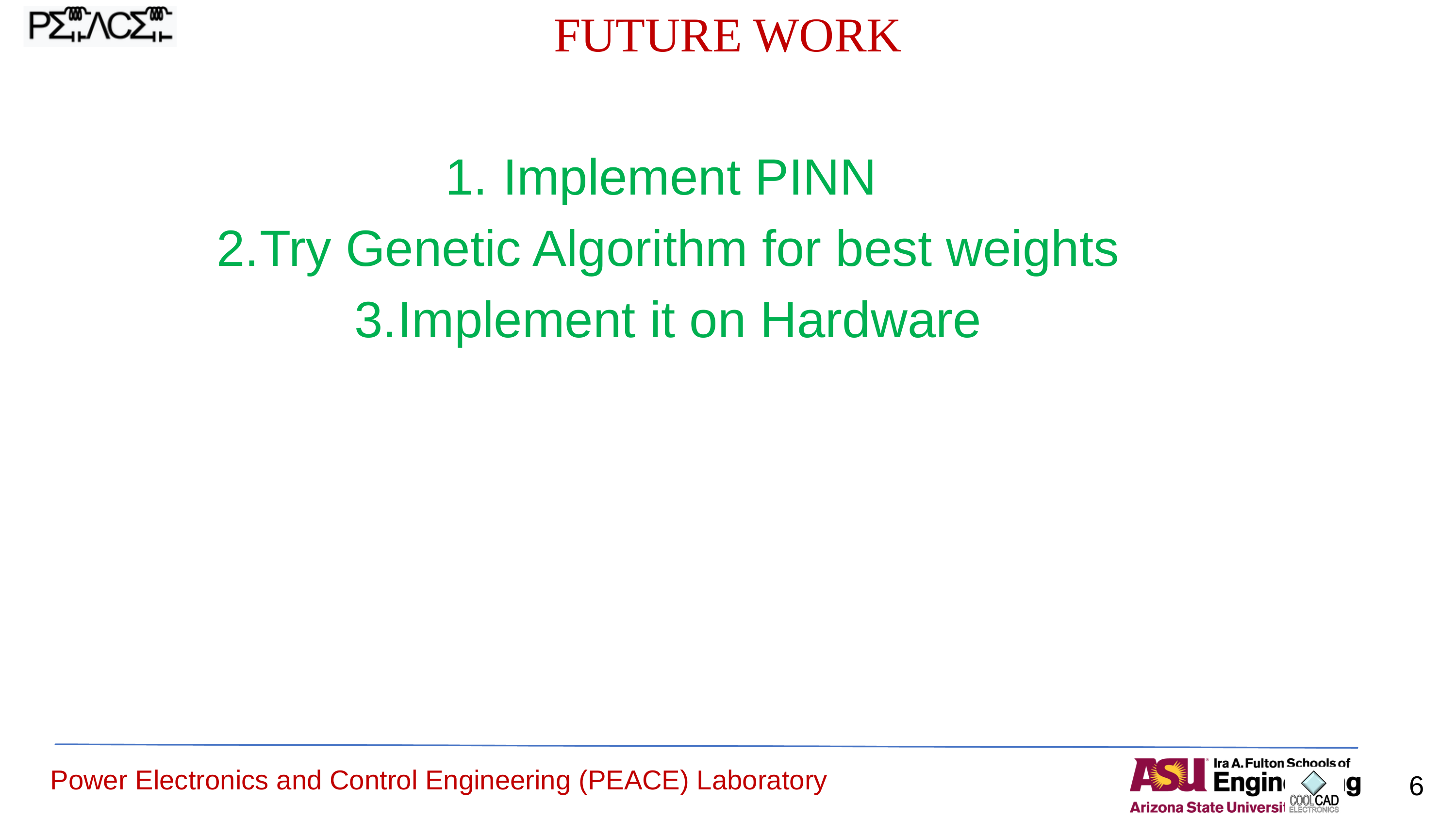

FUTURE WORK

 Implement PINN
Try Genetic Algorithm for best weights
Implement it on Hardware

Power Electronics and Control Engineering (PEACE) Laboratory

6